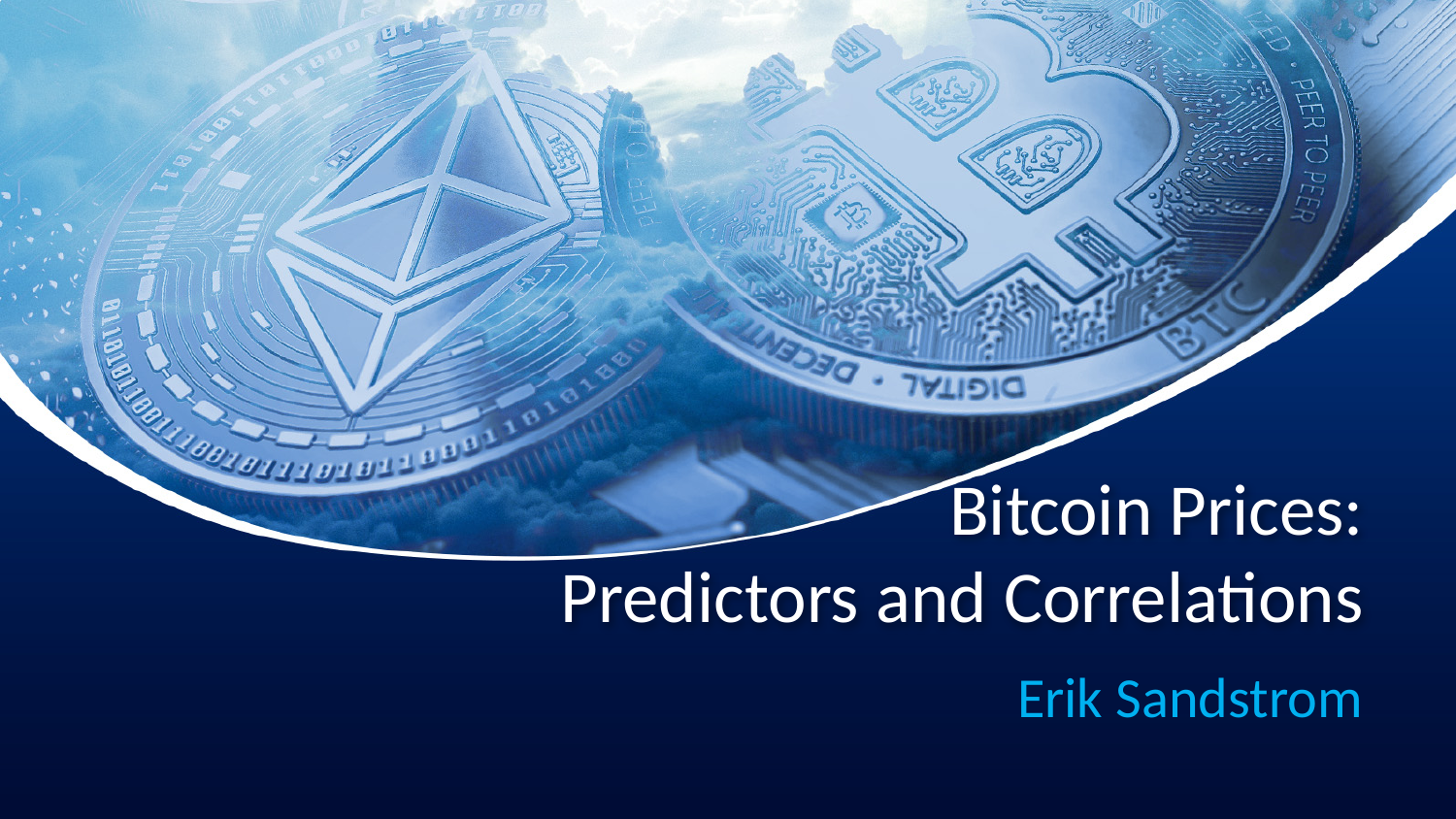

# Bitcoin Prices: Predictors and Correlations
Erik Sandstrom